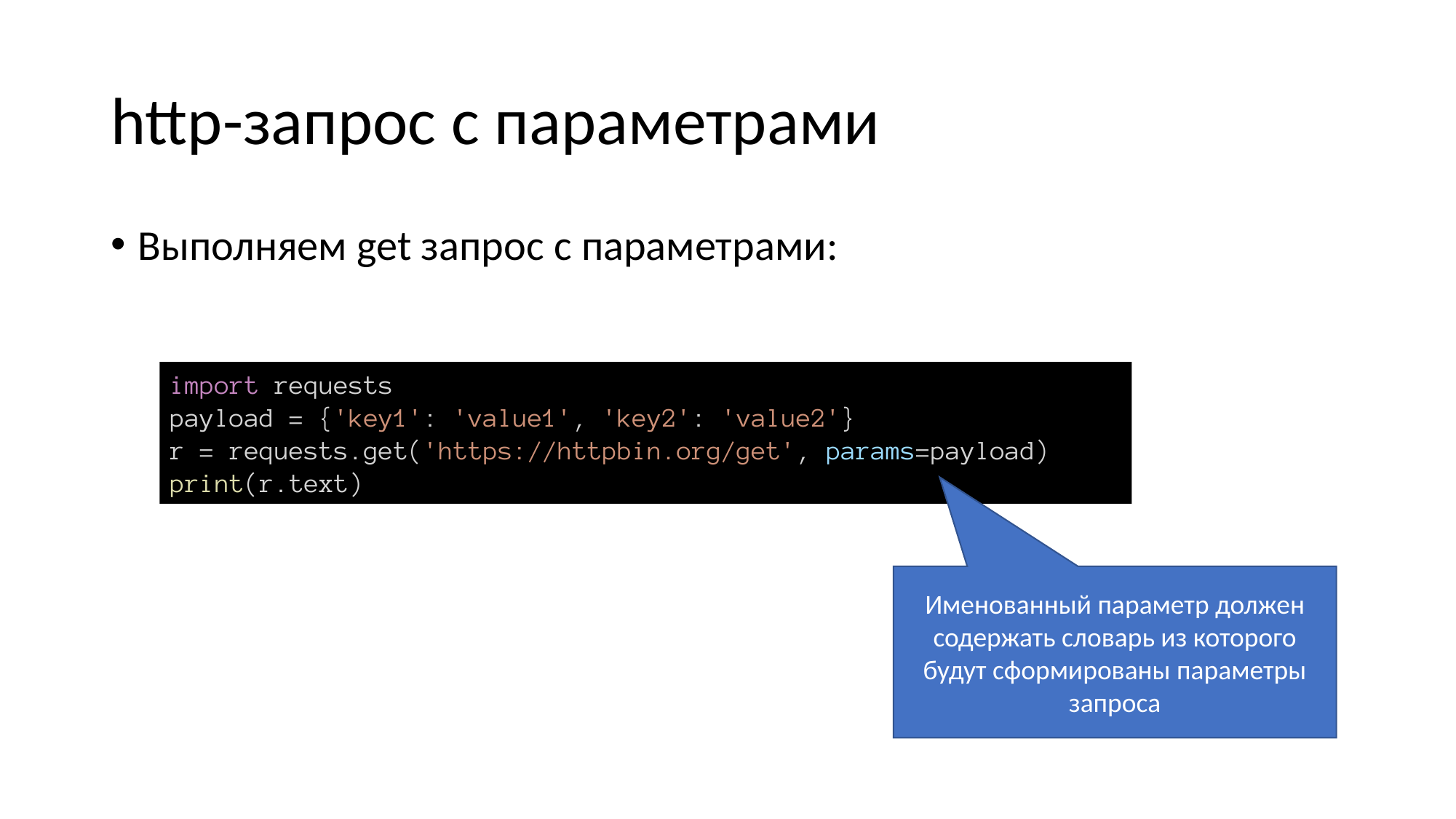

# http-запрос с параметрами
Выполняем get запрос с параметрами:
import requests
payload = {'key1': 'value1', 'key2': 'value2'}
r = requests.get('https://httpbin.org/get', params=payload)
print(r.text)
Именованный параметр должен содержать словарь из которого будут сформированы параметры запроса